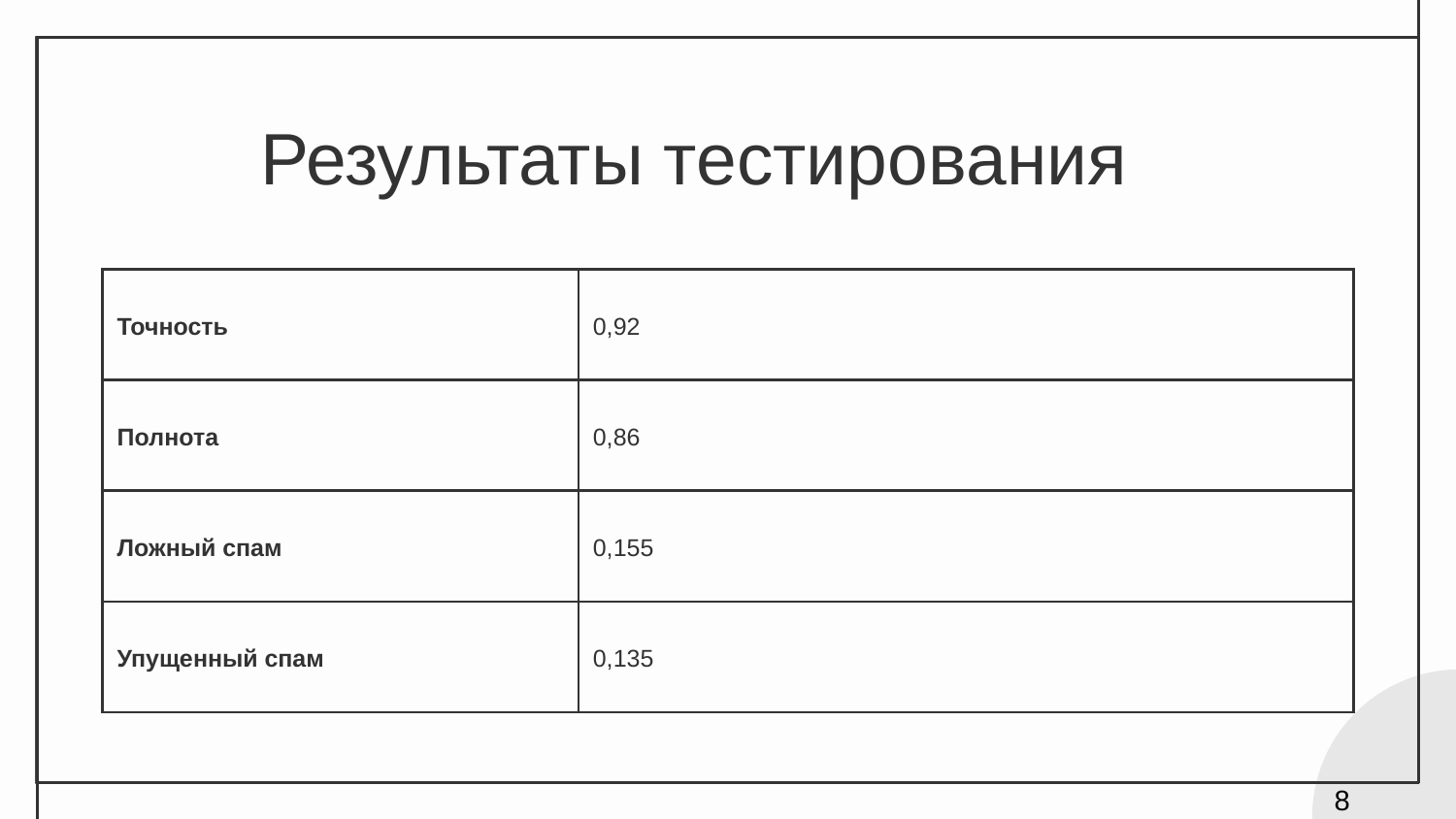

# Результаты тестирования
| Точность | 0,92 |
| --- | --- |
| Полнота | 0,86 |
| Ложный спам | 0,155 |
| Упущенный спам | 0,135 |
8